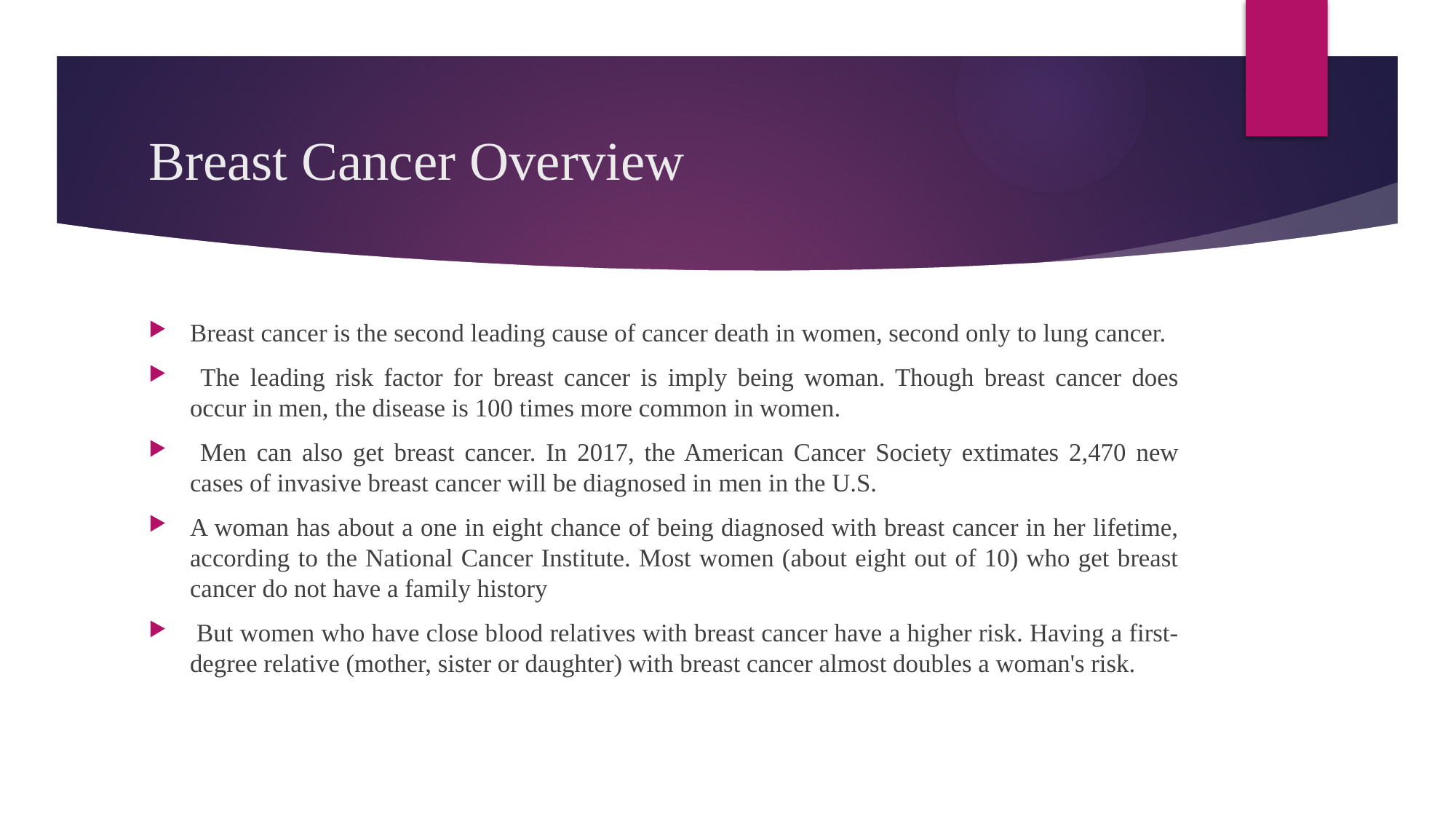

# Breast Cancer Overview
Breast cancer is the second leading cause of cancer death in women, second only to lung cancer.
 The leading risk factor for breast cancer is imply being woman. Though breast cancer does occur in men, the disease is 100 times more common in women.
 Men can also get breast cancer. In 2017, the American Cancer Society extimates 2,470 new cases of invasive breast cancer will be diagnosed in men in the U.S.
A woman has about a one in eight chance of being diagnosed with breast cancer in her lifetime, according to the National Cancer Institute. Most women (about eight out of 10) who get breast cancer do not have a family history
 But women who have close blood relatives with breast cancer have a higher risk. Having a first-degree relative (mother, sister or daughter) with breast cancer almost doubles a woman's risk.